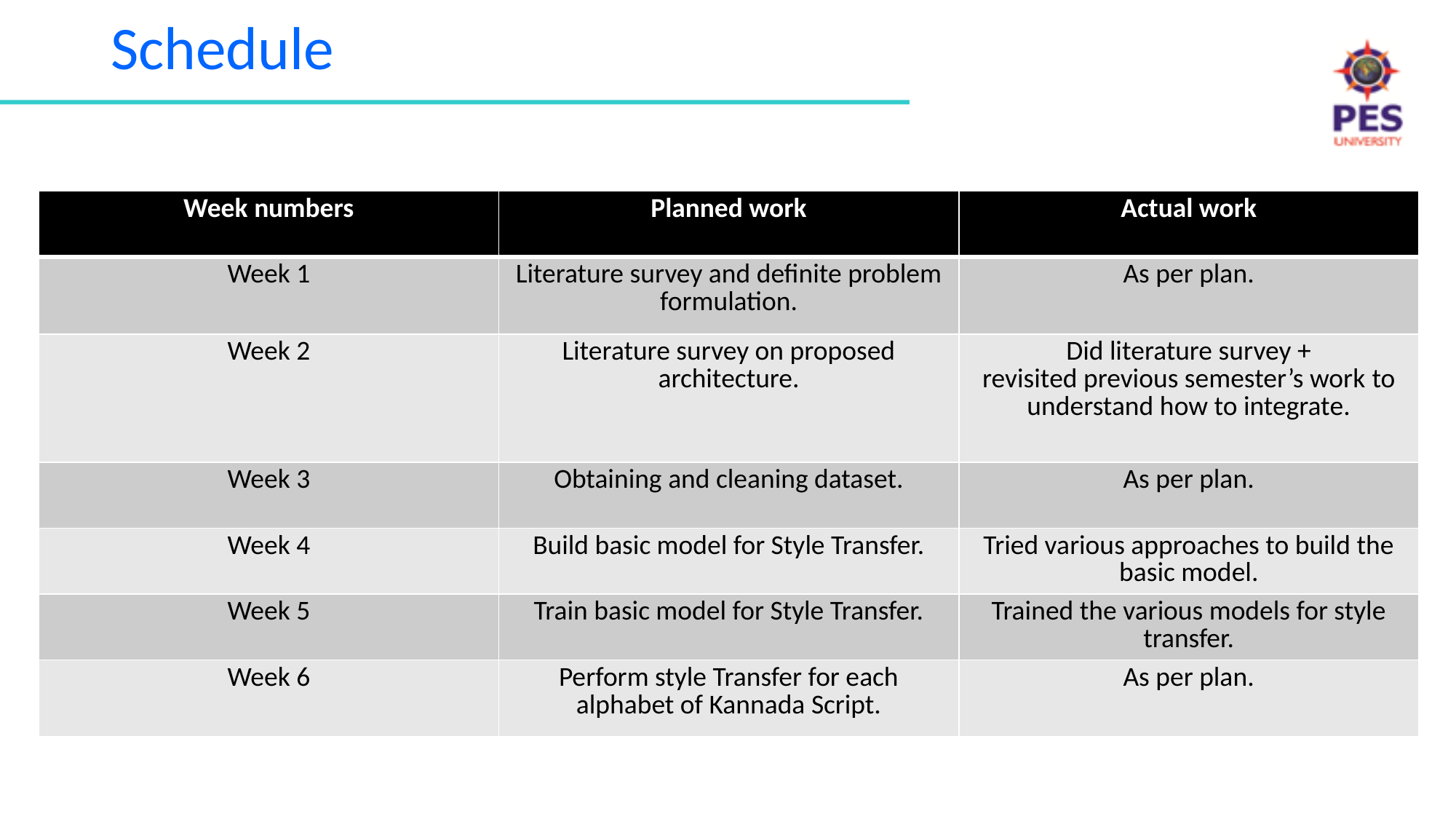

# Schedule
| Week numbers | Planned work | Actual work |
| --- | --- | --- |
| Week 1 | Literature survey and definite problem formulation. | As per plan. |
| Week 2 | Literature survey on proposed architecture. | Did literature survey + revisited previous semester’s work to understand how to integrate. |
| Week 3 | Obtaining and cleaning dataset. | As per plan. |
| Week 4 | Build basic model for Style Transfer. | Tried various approaches to build the basic model. |
| Week 5 | Train basic model for Style Transfer. | Trained the various models for style transfer. |
| Week 6 | Perform style Transfer for each alphabet of Kannada Script. | As per plan. |